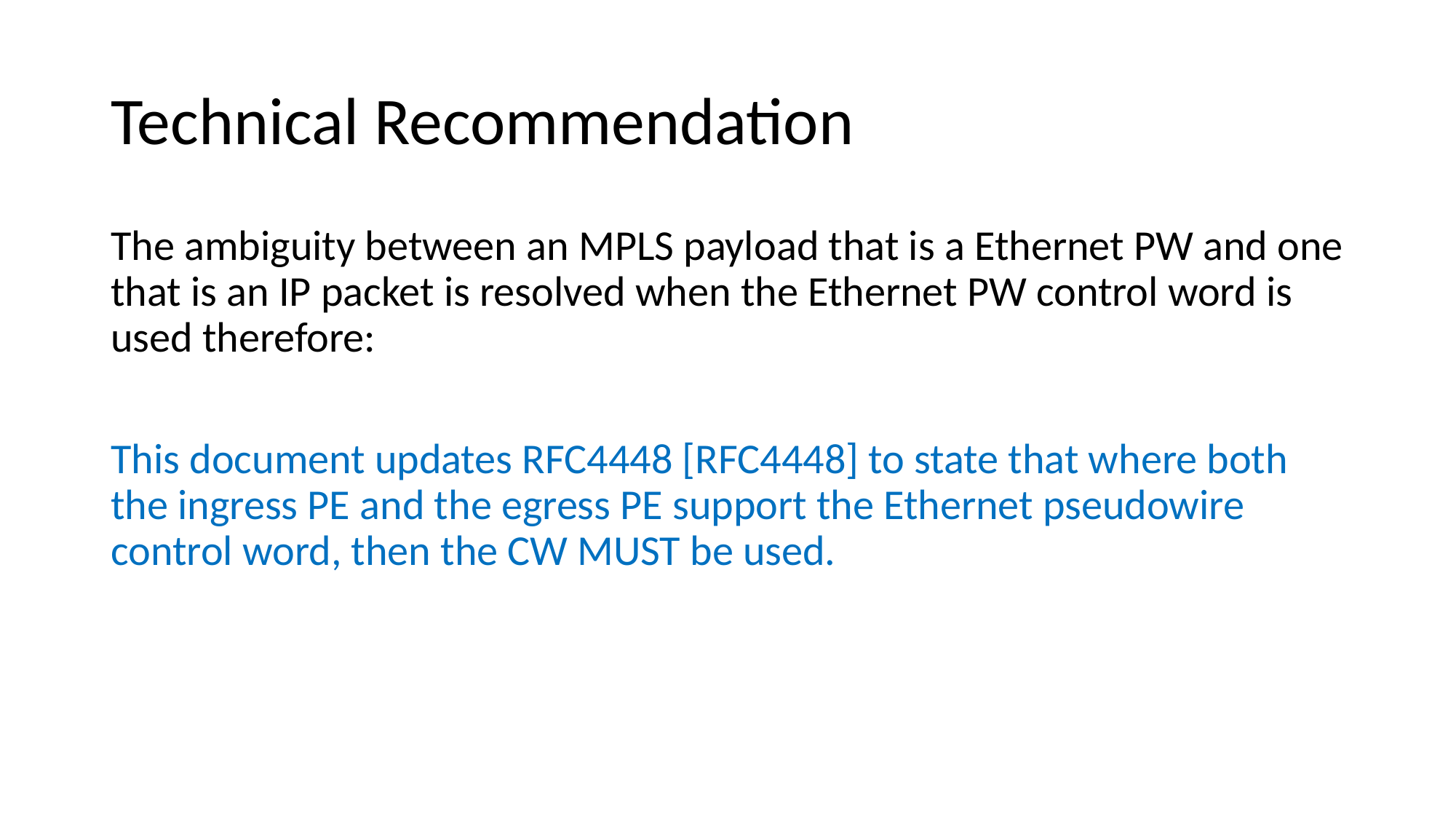

# Technical Recommendation
The ambiguity between an MPLS payload that is a Ethernet PW and one that is an IP packet is resolved when the Ethernet PW control word is used therefore:

This document updates RFC4448 [RFC4448] to state that where both the ingress PE and the egress PE support the Ethernet pseudowire control word, then the CW MUST be used.